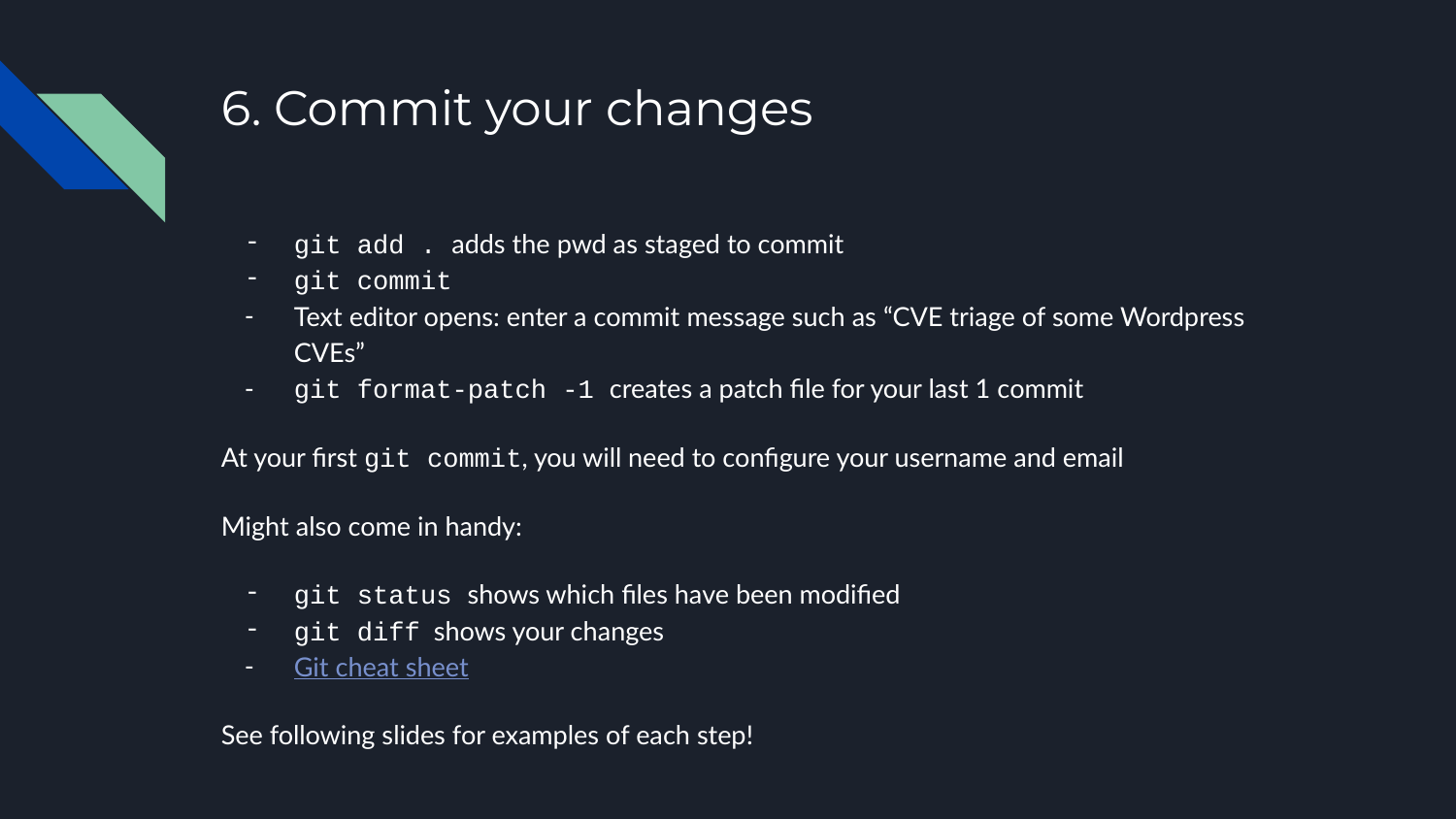

# 6. Commit your changes
git add . adds the pwd as staged to commit
git commit
Text editor opens: enter a commit message such as “CVE triage of some Wordpress CVEs”
git format-patch -1 creates a patch file for your last 1 commit
At your first git commit, you will need to configure your username and email
Might also come in handy:
git status shows which files have been modified
git diff  shows your changes
Git cheat sheet
See following slides for examples of each step!